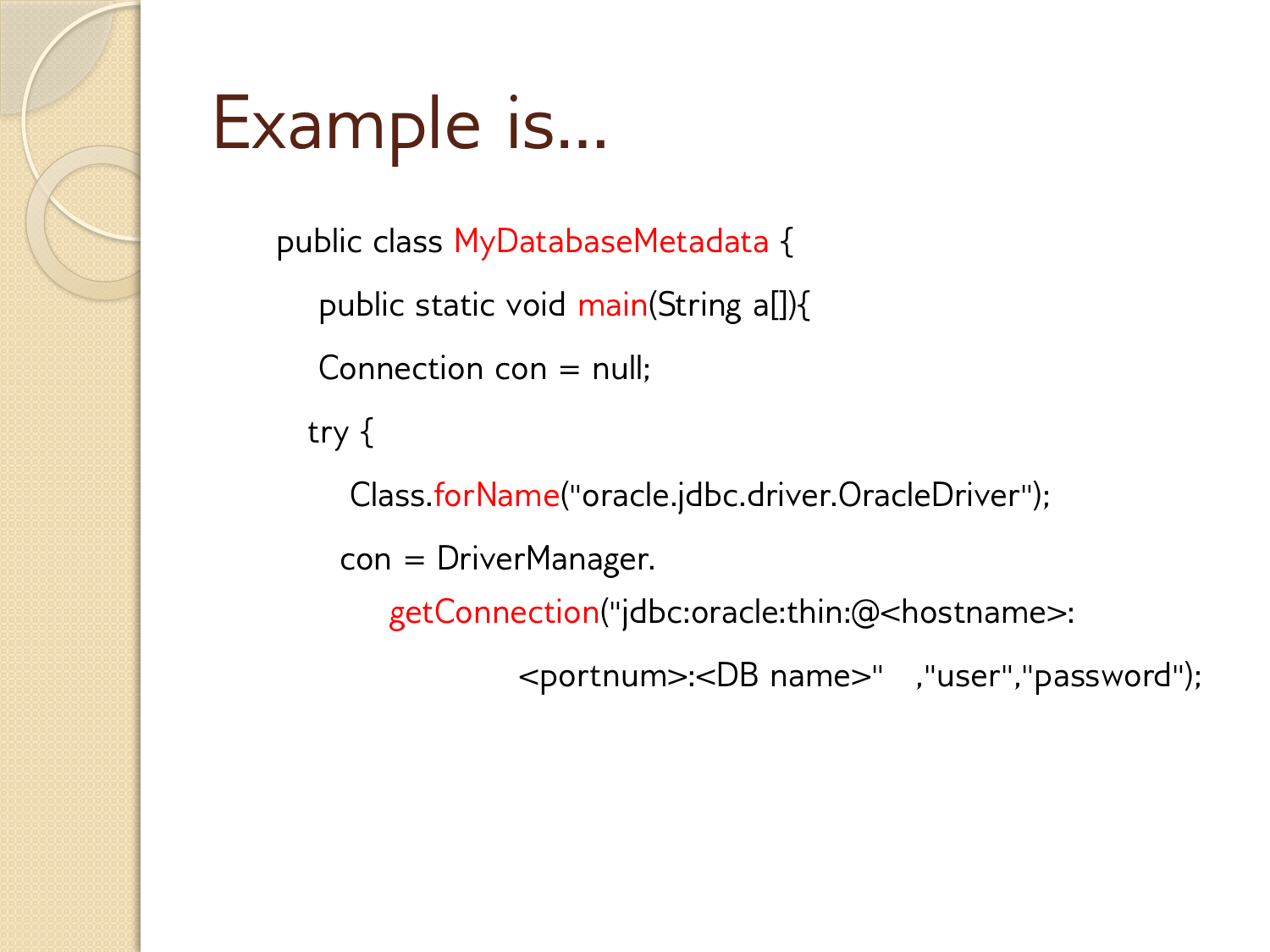

# Example is…
     public class MyDatabaseMetadata {
         public static void main(String a[]){
         Connection con = null;
        try {
            Class.forName("oracle.jdbc.driver.OracleDriver");
           con = DriverManager.          					getConnection("jdbc:oracle:thin:@<hostname>:
                            <portnum>:<DB name>"   ,"user","password");